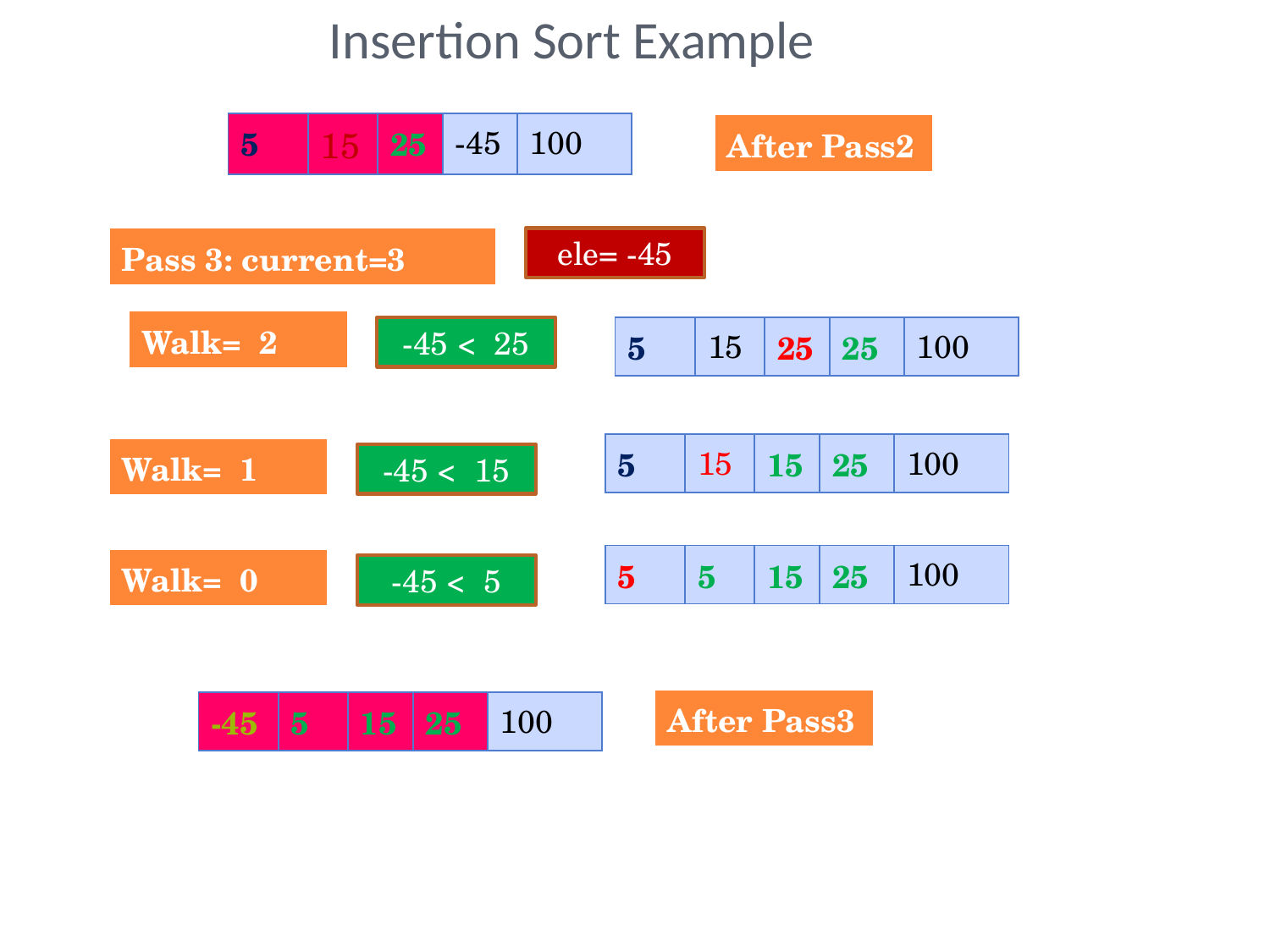

# Insertion Sort Example
| 5 | 15 | 25 | -45 | 100 |
| --- | --- | --- | --- | --- |
| After Pass2 |
| --- |
| Pass 3: current=3 |
| --- |
ele= -45
| Walk= 2 |
| --- |
-45 <  25
| 5 | 15 | 25 | 25 | 100 |
| --- | --- | --- | --- | --- |
| 5 | 15 | 15 | 25 | 100 |
| --- | --- | --- | --- | --- |
| Walk= 1 |
| --- |
-45 <  15
| 5 | 5 | 15 | 25 | 100 |
| --- | --- | --- | --- | --- |
| Walk= 0 |
| --- |
-45 <  5
| After Pass3 |
| --- |
| -45 | 5 | 15 | 25 | 100 |
| --- | --- | --- | --- | --- |